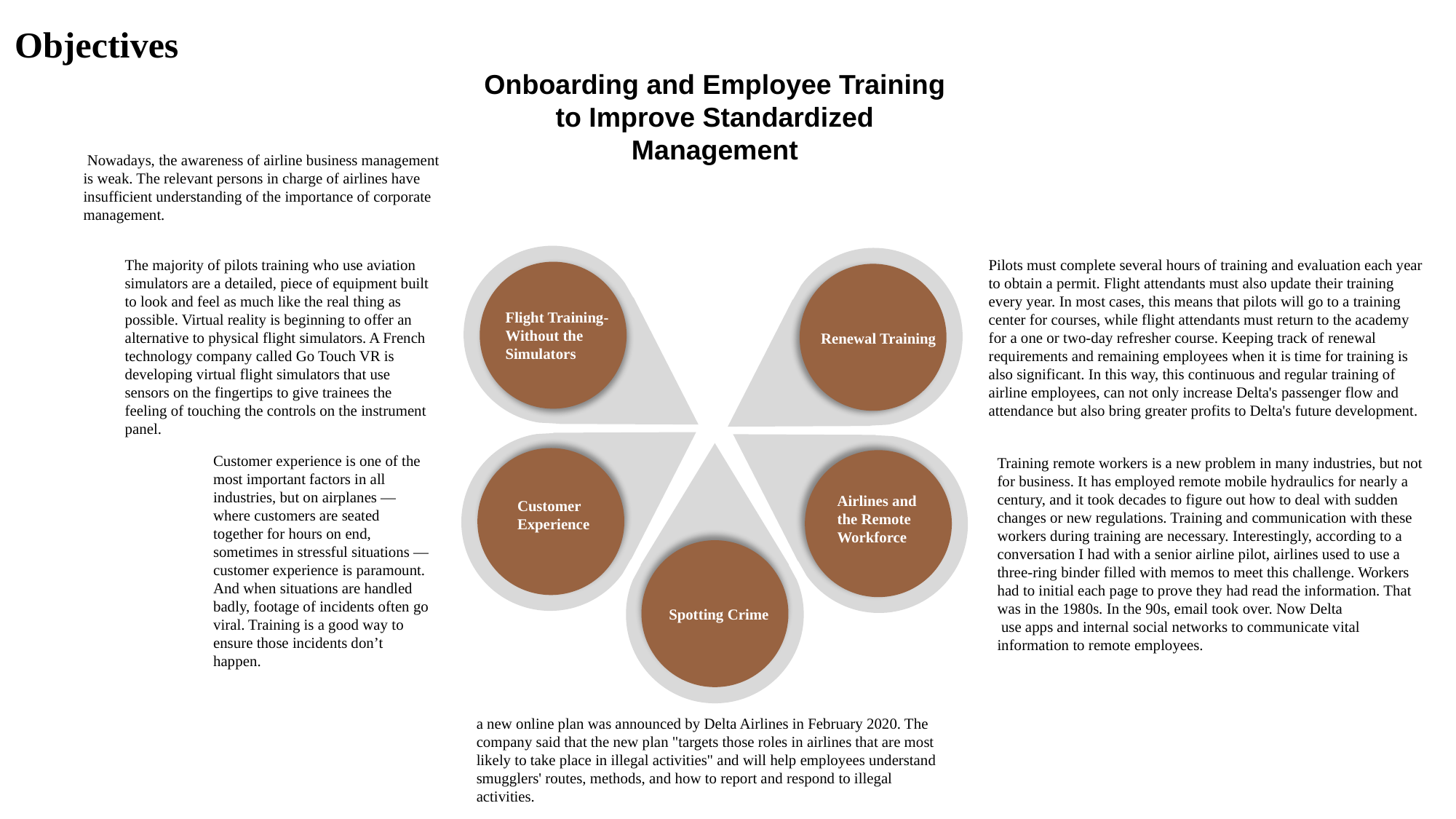

Objectives
Onboarding and Employee Training to Improve Standardized Management
 Nowadays, the awareness of airline business management is weak. The relevant persons in charge of airlines have insufficient understanding of the importance of corporate management.

Flight Training- Without the Simulators
Renewal Training

Airlines and the Remote Workforce
Customer Experience

Spotting Crime
Pilots must complete several hours of training and evaluation each year to obtain a permit. Flight attendants must also update their training every year. In most cases, this means that pilots will go to a training center for courses, while flight attendants must return to the academy for a one or two-day refresher course. Keeping track of renewal requirements and remaining employees when it is time for training is also significant. In this way, this continuous and regular training of airline employees, can not only increase Delta's passenger flow and attendance but also bring greater profits to Delta's future development.
The majority of pilots training who use aviation simulators are a detailed, piece of equipment built to look and feel as much like the real thing as possible. Virtual reality is beginning to offer an alternative to physical flight simulators. A French technology company called Go Touch VR is developing virtual flight simulators that use sensors on the fingertips to give trainees the feeling of touching the controls on the instrument panel.
Customer experience is one of the most important factors in all industries, but on airplanes — where customers are seated together for hours on end, sometimes in stressful situations — customer experience is paramount. And when situations are handled badly, footage of incidents often go viral. Training is a good way to ensure those incidents don’t happen.
Training remote workers is a new problem in many industries, but not for business. It has employed remote mobile hydraulics for nearly a century, and it took decades to figure out how to deal with sudden changes or new regulations. Training and communication with these workers during training are necessary. Interestingly, according to a conversation I had with a senior airline pilot, airlines used to use a three-ring binder filled with memos to meet this challenge. Workers had to initial each page to prove they had read the information. That was in the 1980s. In the 90s, email took over. Now Delta
 use apps and internal social networks to communicate vital information to remote employees.
a new online plan was announced by Delta Airlines in February 2020. The company said that the new plan "targets those roles in airlines that are most likely to take place in illegal activities" and will help employees understand smugglers' routes, methods, and how to report and respond to illegal activities.